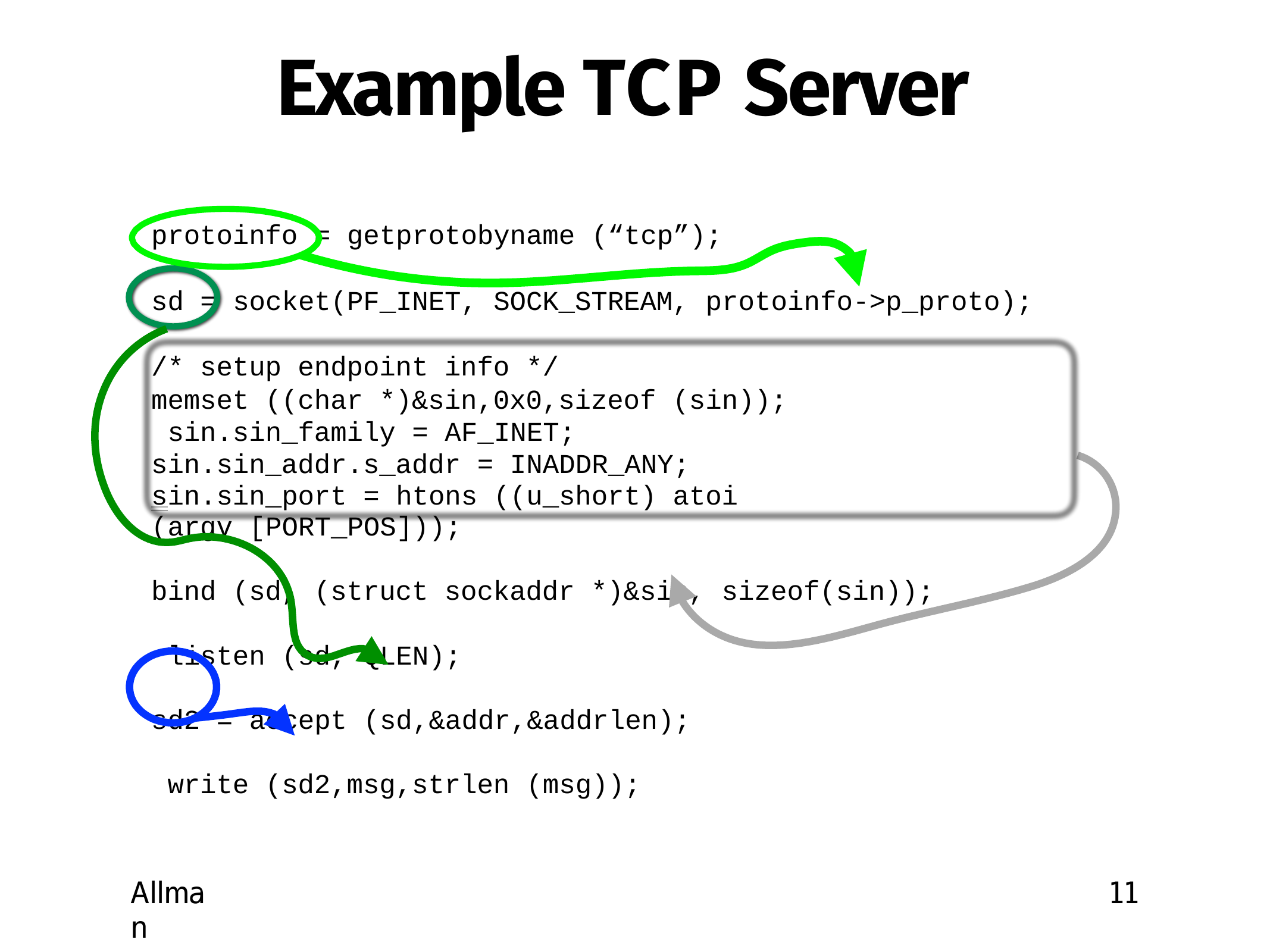

# Example TCP Server

protoinfo = getprotobyname (“tcp”);

sd = socket(PF_INET, SOCK_STREAM, protoinfo->p_proto);

/* setup endpoint info */
memset ((char *)&sin,0x0,sizeof (sin));  sin.sin_family = AF_INET;  sin.sin_addr.s_addr = INADDR_ANY;
sin.sin_port = htons ((u_short) atoi (argv [PORT_POS]));
bind (sd, (struct sockaddr *)&sin, sizeof(sin));  listen (sd, QLEN);
sd2 = accept (sd,&addr,&addrlen);  write (sd2,msg,strlen (msg));

Allman
11